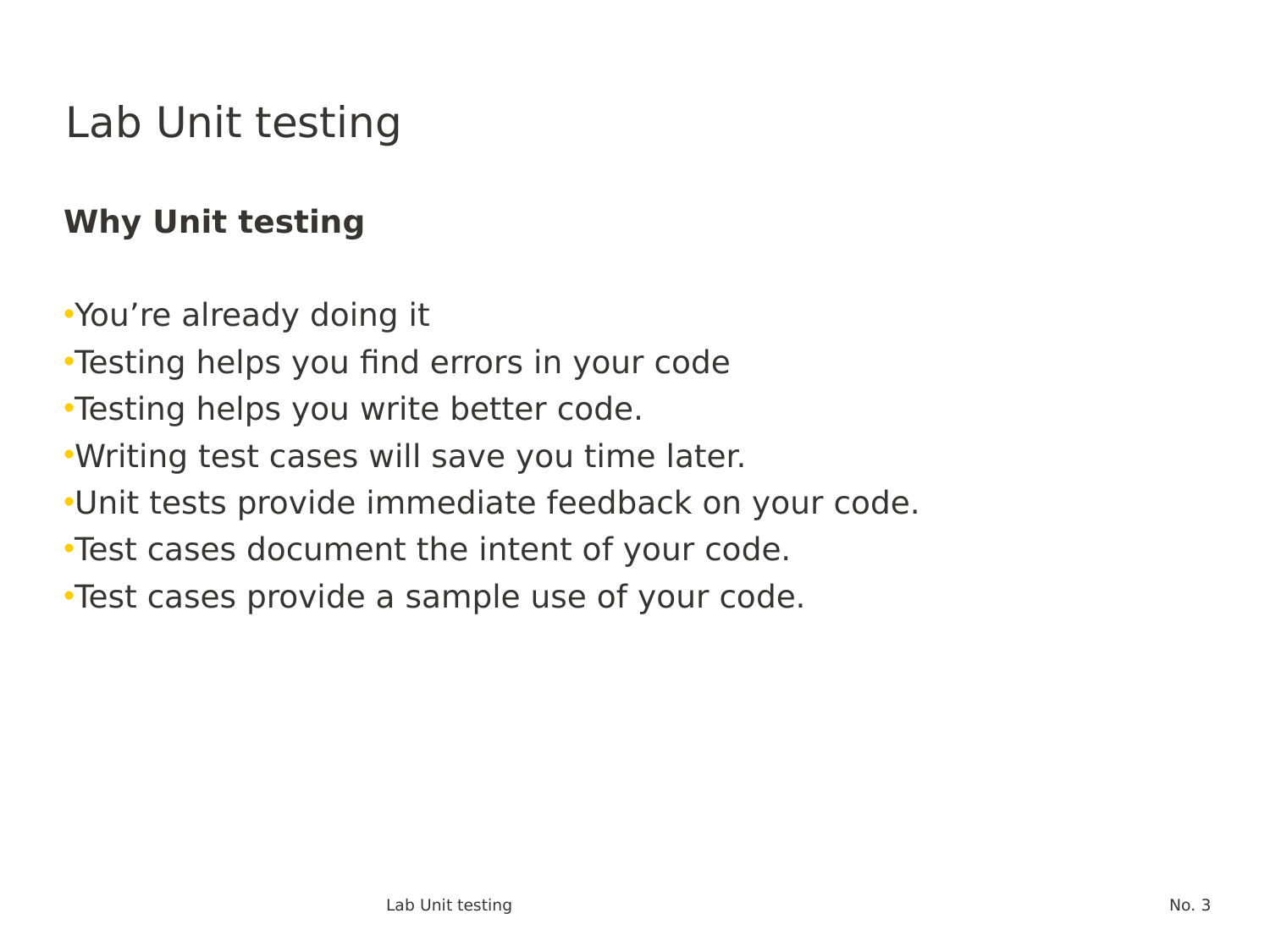

# Lab Unit testing
Why Unit testing

You’re already doing it
Testing helps you find errors in your code
Testing helps you write better code.
Writing test cases will save you time later.
Unit tests provide immediate feedback on your code.
Test cases document the intent of your code.
Test cases provide a sample use of your code.

Lab Unit testing
No. 3